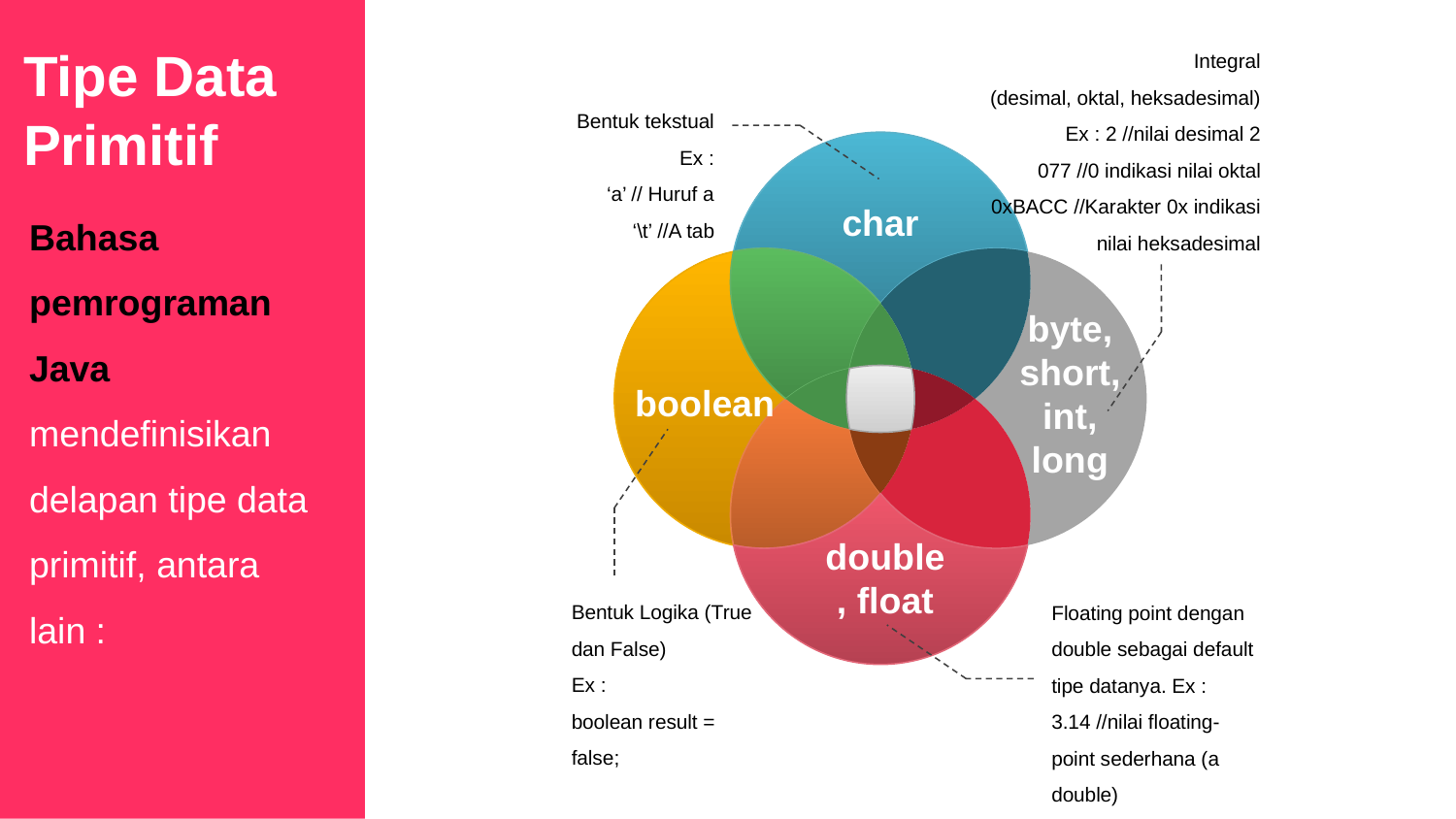

Tipe Data
Primitif
Integral
(desimal, oktal, heksadesimal)
Ex : 2 //nilai desimal 2
077 //0 indikasi nilai oktal
0xBACC //Karakter 0x indikasi nilai heksadesimal
Bentuk tekstual
Ex :
‘a’ // Huruf a
‘\t’ //A tab

Bahasa pemrograman Java mendefinisikan delapan tipe data primitif, antara lain :
char
byte, short, int, long
boolean
double, float
Bentuk Logika (True dan False)
Ex :
boolean result = false;
Floating point dengan double sebagai default tipe datanya. Ex :
3.14 //nilai floating-point sederhana (a double)